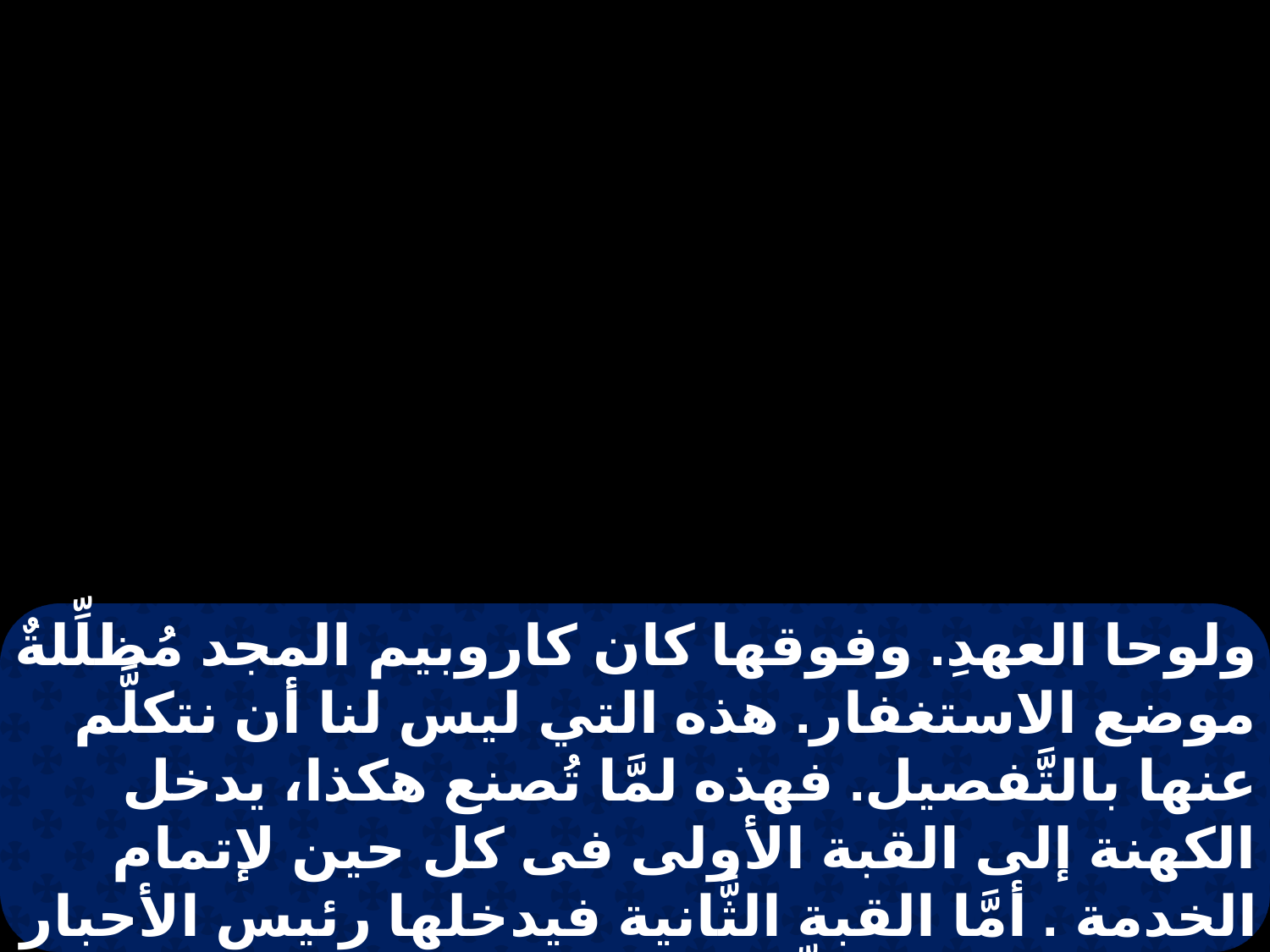

ولوحا العهدِ. وفوقها كان كاروبيم المجد مُظلِّلةٌ موضع الاستغفار. هذه التي ليس لنا أن نتكلَّم عنها بالتَّفصيل. فهذه لمَّا تُصنع هكذا، يدخل الكهنة إلى القبة الأولى فى كل حين لإتمام الخدمة . أمَّا القبة الثَّانية فيدخلها رئيس الأحبار وحده مرَّة فى كلِّ سنةٍ، وليس بغير دم الذي كان يُقدِّمه عن نفسه وعن جهالات الشَّعبِ،